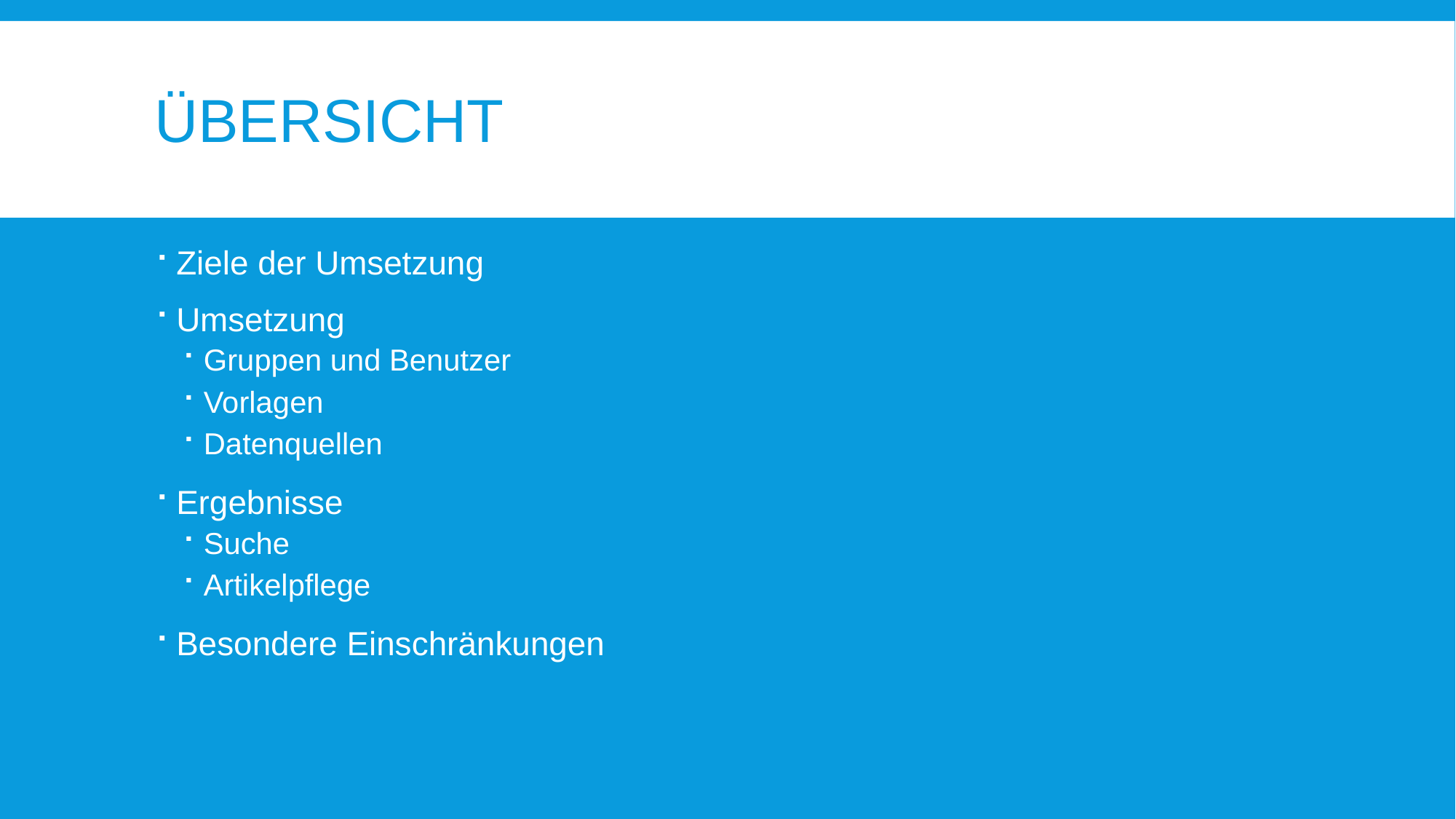

# Übersicht
Ziele der Umsetzung
Umsetzung
Gruppen und Benutzer
Vorlagen
Datenquellen
Ergebnisse
Suche
Artikelpflege
Besondere Einschränkungen